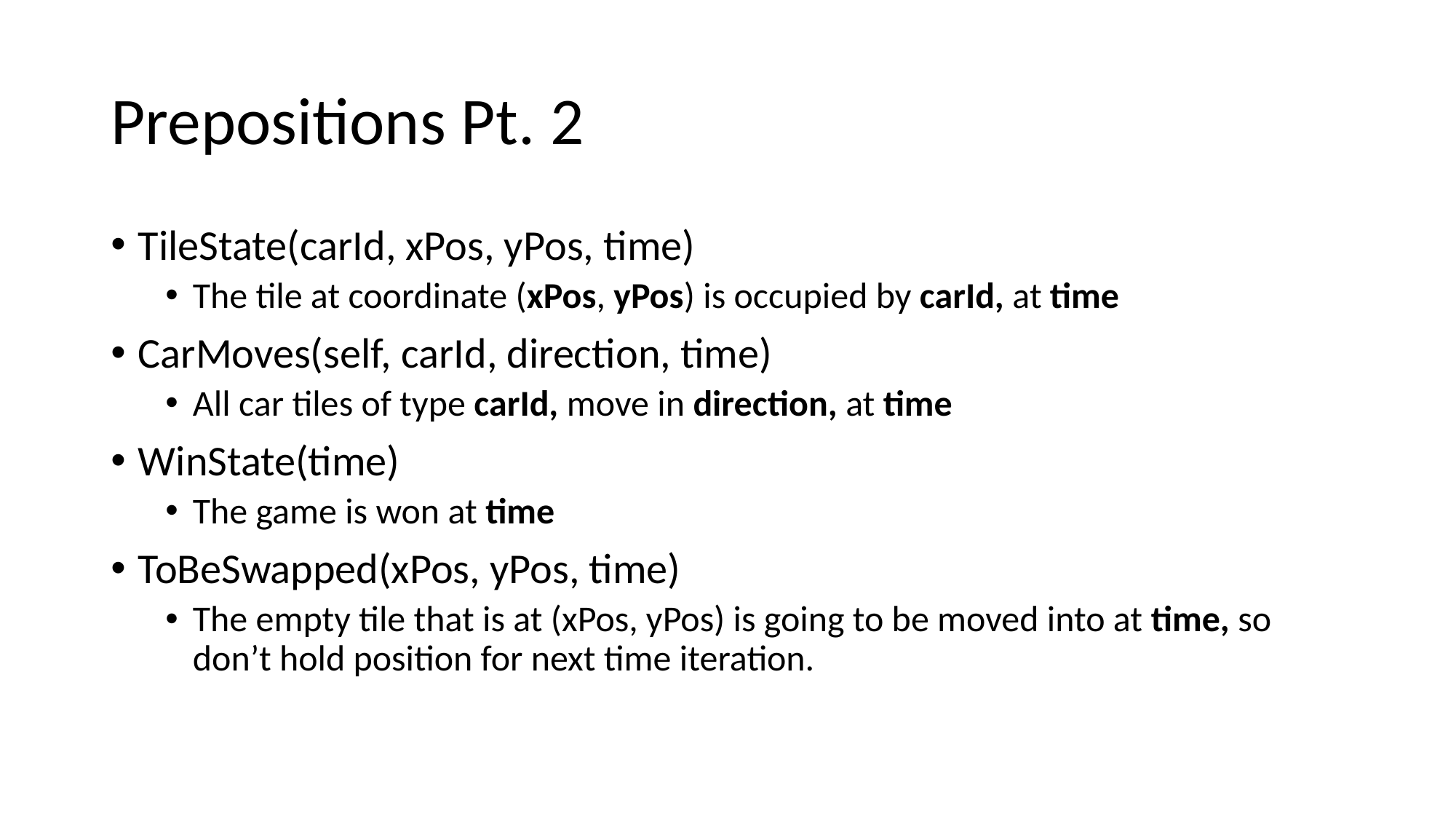

# Prepositions Pt. 2
TileState(carId, xPos, yPos, time)
The tile at coordinate (xPos, yPos) is occupied by carId, at time
CarMoves(self, carId, direction, time)
All car tiles of type carId, move in direction, at time
WinState(time)
The game is won at time
ToBeSwapped(xPos, yPos, time)
The empty tile that is at (xPos, yPos) is going to be moved into at time, so don’t hold position for next time iteration.